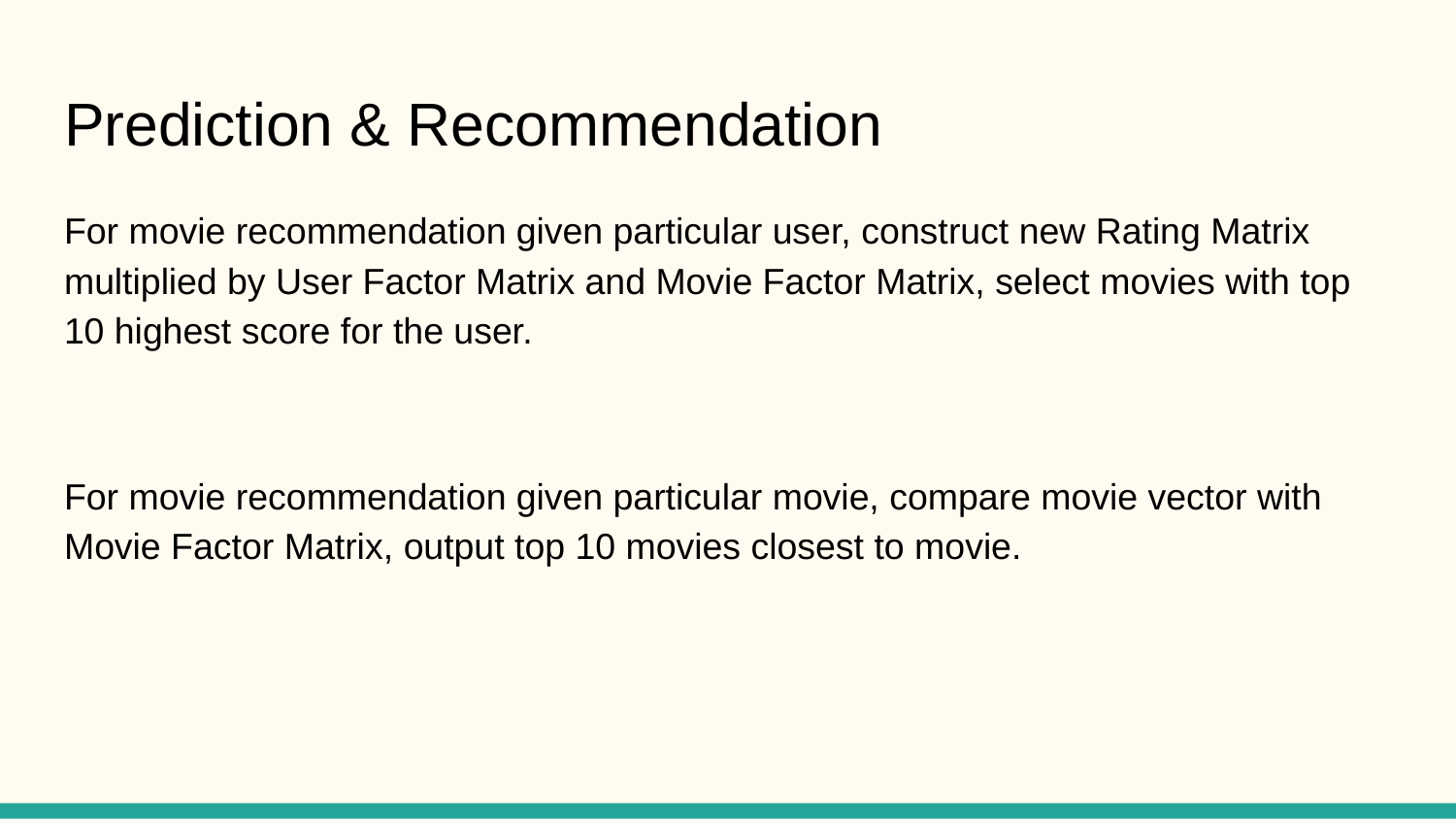

# Prediction & Recommendation
For movie recommendation given particular user, construct new Rating Matrix multiplied by User Factor Matrix and Movie Factor Matrix, select movies with top 10 highest score for the user.

For movie recommendation given particular movie, compare movie vector with Movie Factor Matrix, output top 10 movies closest to movie.